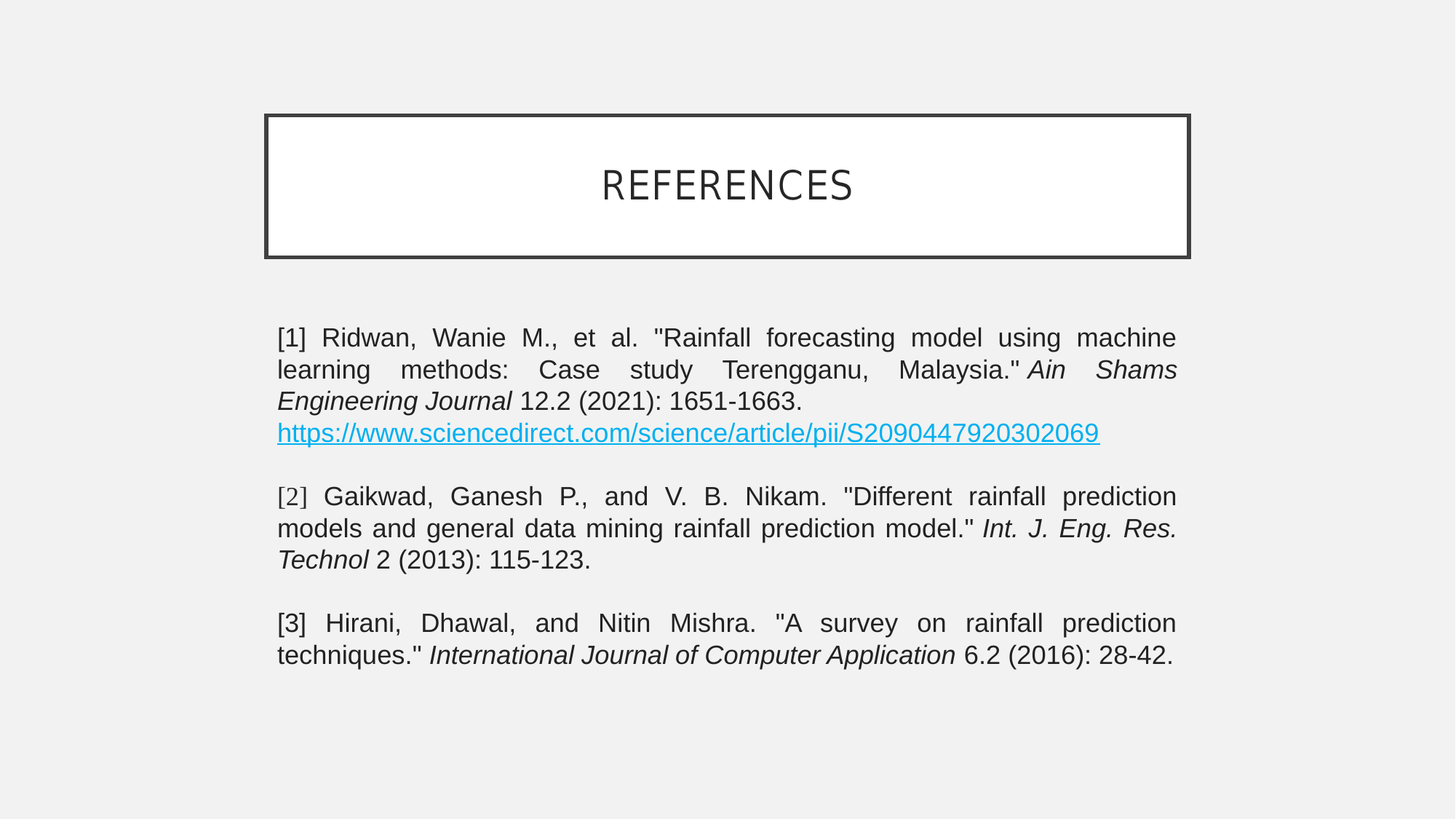

# references
[1] Ridwan, Wanie M., et al. "Rainfall forecasting model using machine learning methods: Case study Terengganu, Malaysia." Ain Shams Engineering Journal 12.2 (2021): 1651-1663.
https://www.sciencedirect.com/science/article/pii/S2090447920302069

[2] Gaikwad, Ganesh P., and V. B. Nikam. "Different rainfall prediction models and general data mining rainfall prediction model." Int. J. Eng. Res. Technol 2 (2013): 115-123.

[3] Hirani, Dhawal, and Nitin Mishra. "A survey on rainfall prediction techniques." International Journal of Computer Application 6.2 (2016): 28-42.